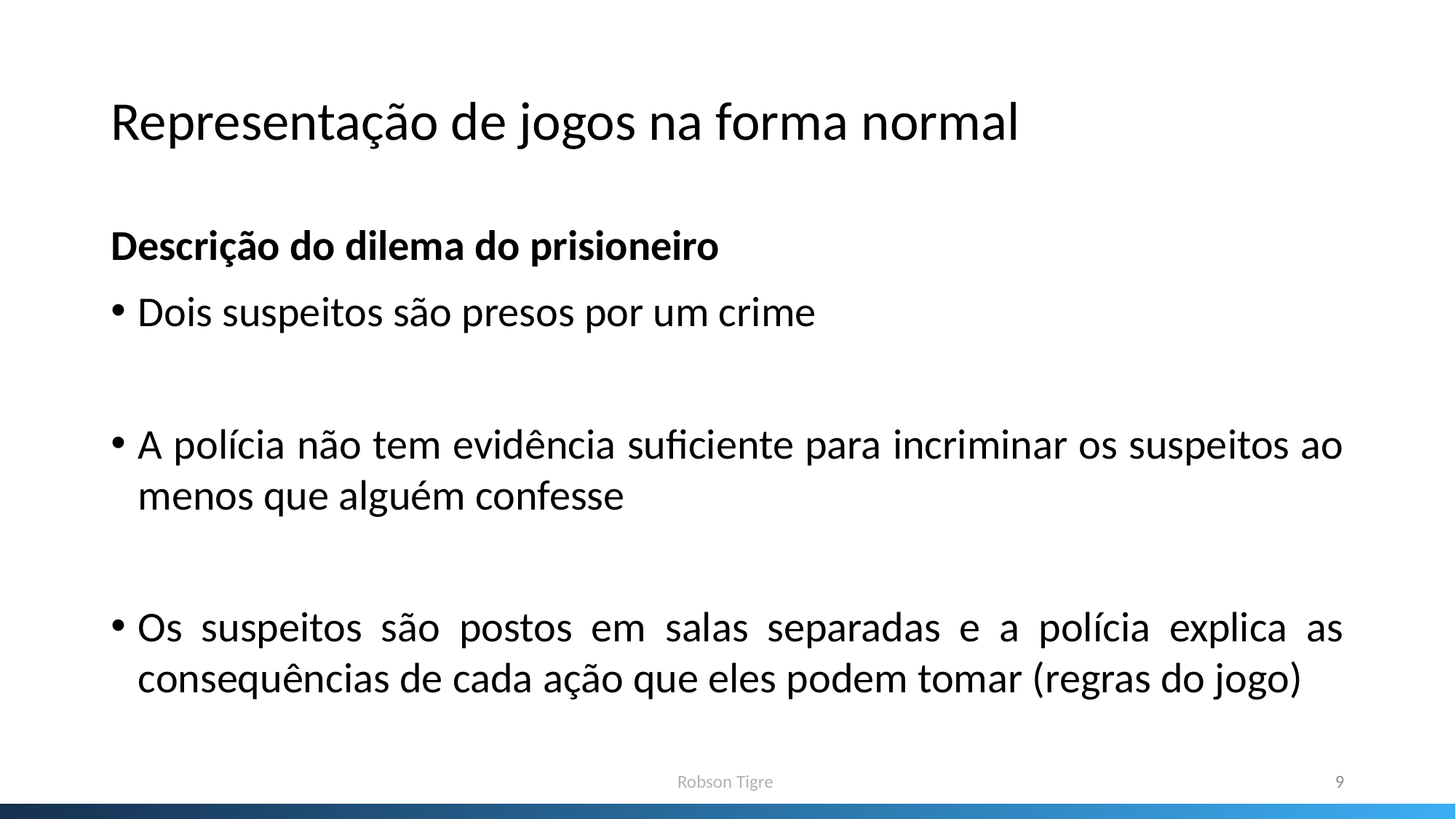

# Representação de jogos na forma normal
Descrição do dilema do prisioneiro
Dois suspeitos são presos por um crime

A polícia não tem evidência suficiente para incriminar os suspeitos ao menos que alguém confesse

Os suspeitos são postos em salas separadas e a polícia explica as consequências de cada ação que eles podem tomar (regras do jogo)
Robson Tigre
9